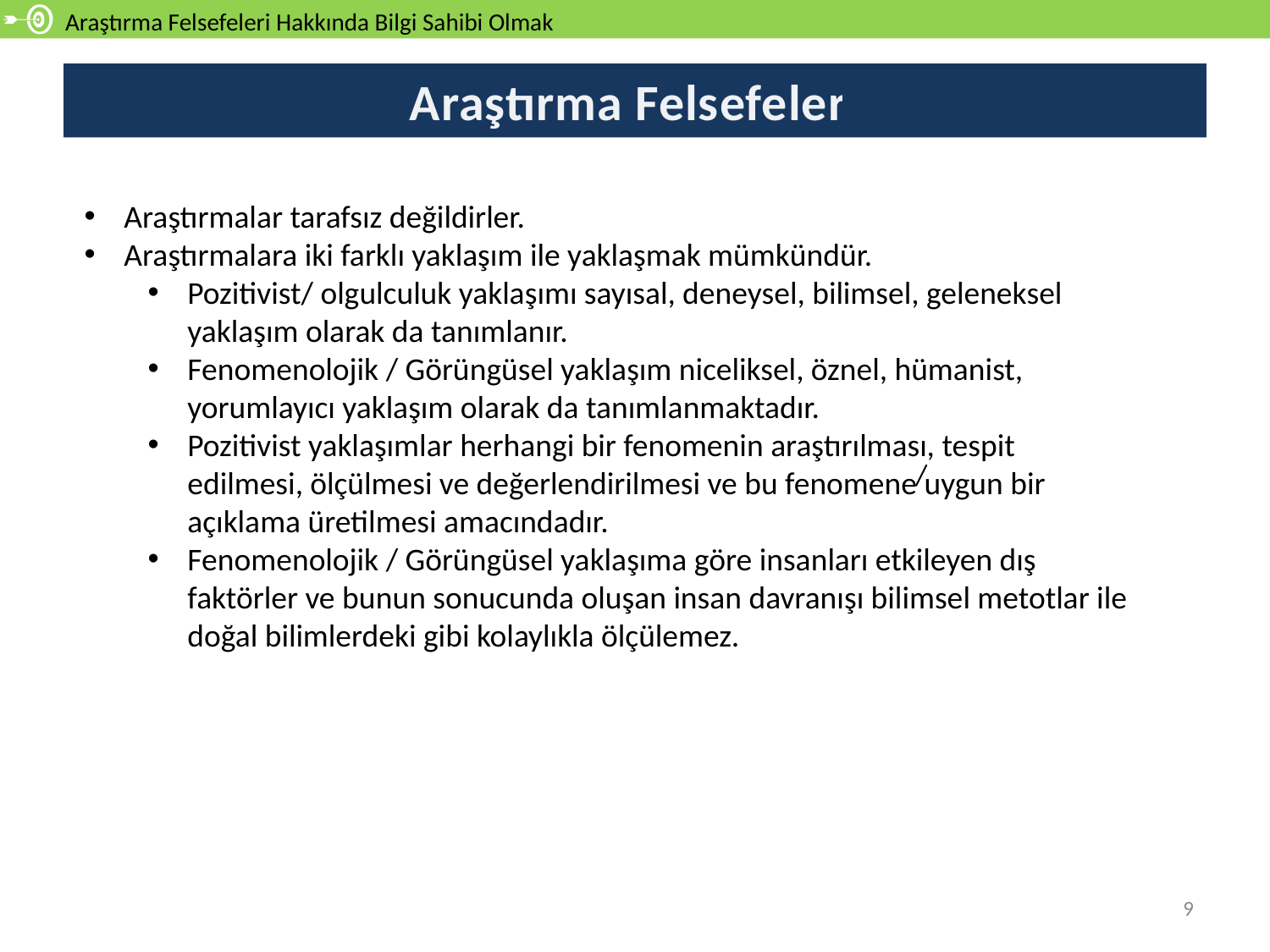

Araştırma Felsefeleri Hakkında Bilgi Sahibi Olmak
# Araştırma Felsefeleri
Araştırmalar tarafsız değildirler.
Araştırmalara iki farklı yaklaşım ile yaklaşmak mümkündür.
Pozitivist/ olgulculuk yaklaşımı sayısal, deneysel, bilimsel, geleneksel yaklaşım olarak da tanımlanır.
Fenomenolojik / Görüngüsel yaklaşım niceliksel, öznel, hümanist, yorumlayıcı yaklaşım olarak da tanımlanmaktadır.
Pozitivist yaklaşımlar herhangi bir fenomenin araştırılması, tespit edilmesi, ölçülmesi ve değerlendirilmesi ve bu fenomene uygun bir açıklama üretilmesi amacındadır.
Fenomenolojik / Görüngüsel yaklaşıma göre insanları etkileyen dış faktörler ve bunun sonucunda oluşan insan davranışı bilimsel metotlar ile doğal bilimlerdeki gibi kolaylıkla ölçülemez.

9